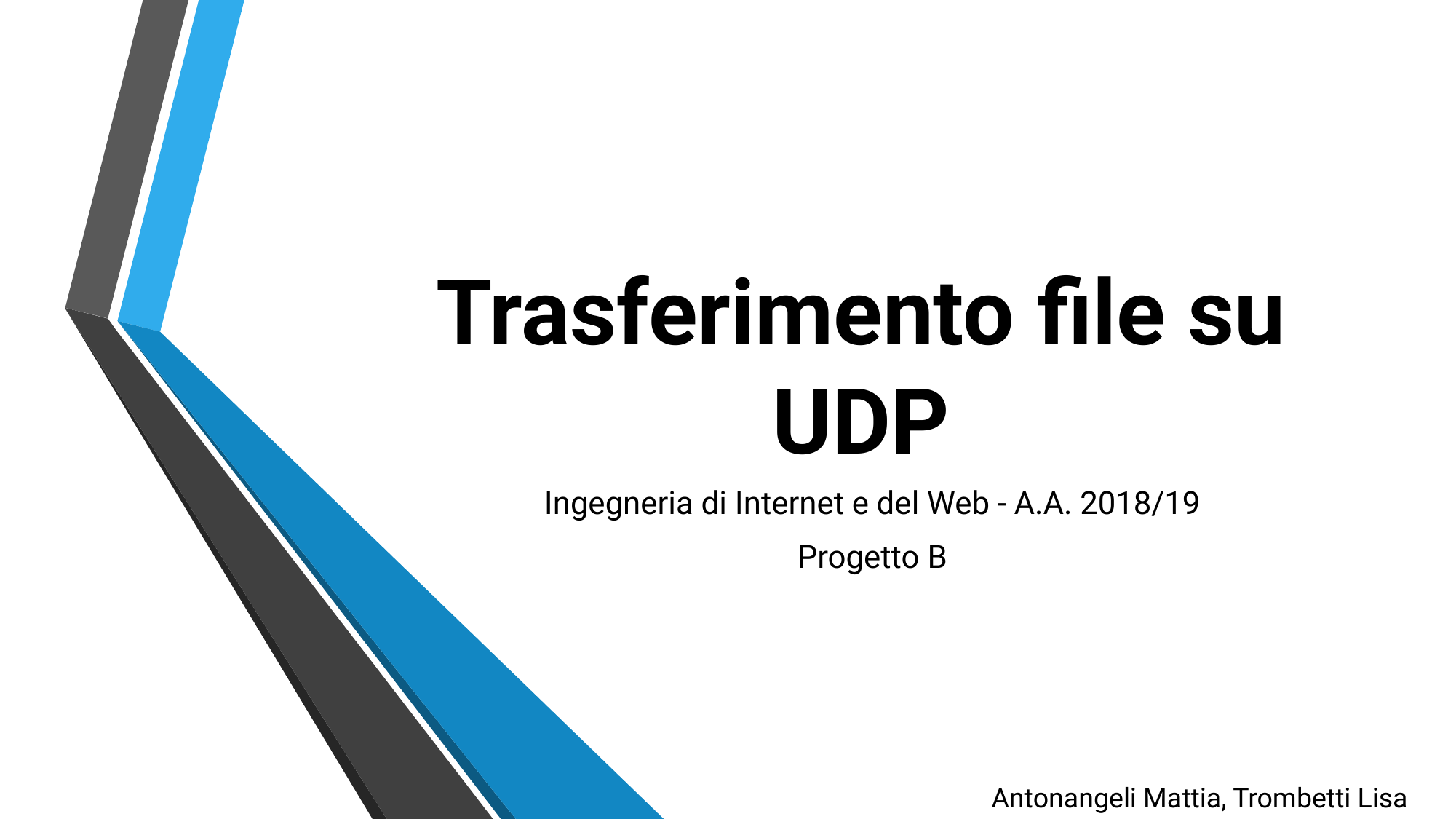

# Trasferimento file su UDP
Ingegneria di Internet e del Web - A.A. 2018/19
Progetto B
Antonangeli Mattia, Trombetti Lisa